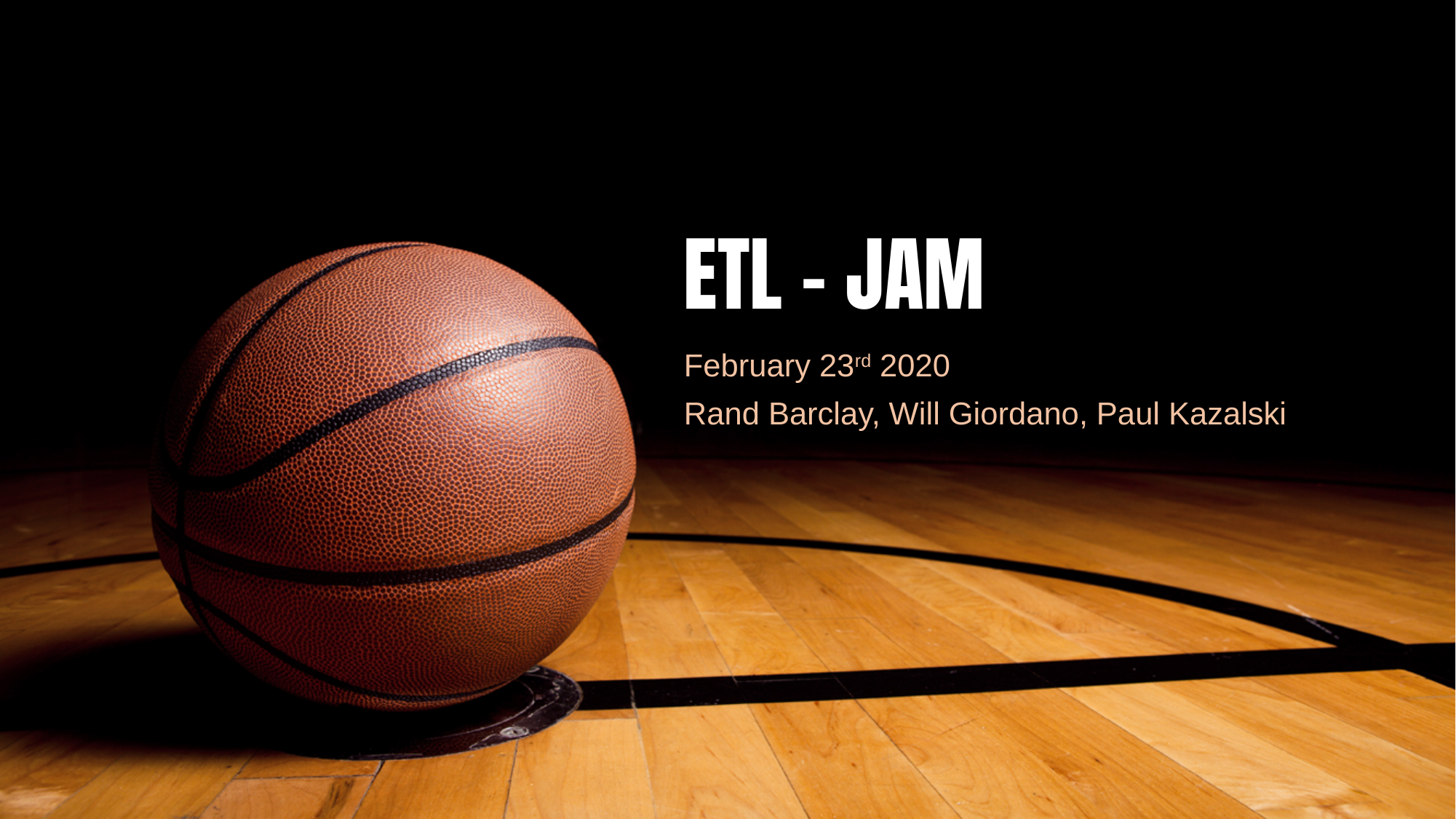

# ETL - JAM
February 23rd 2020
Rand Barclay, Will Giordano, Paul Kazalski